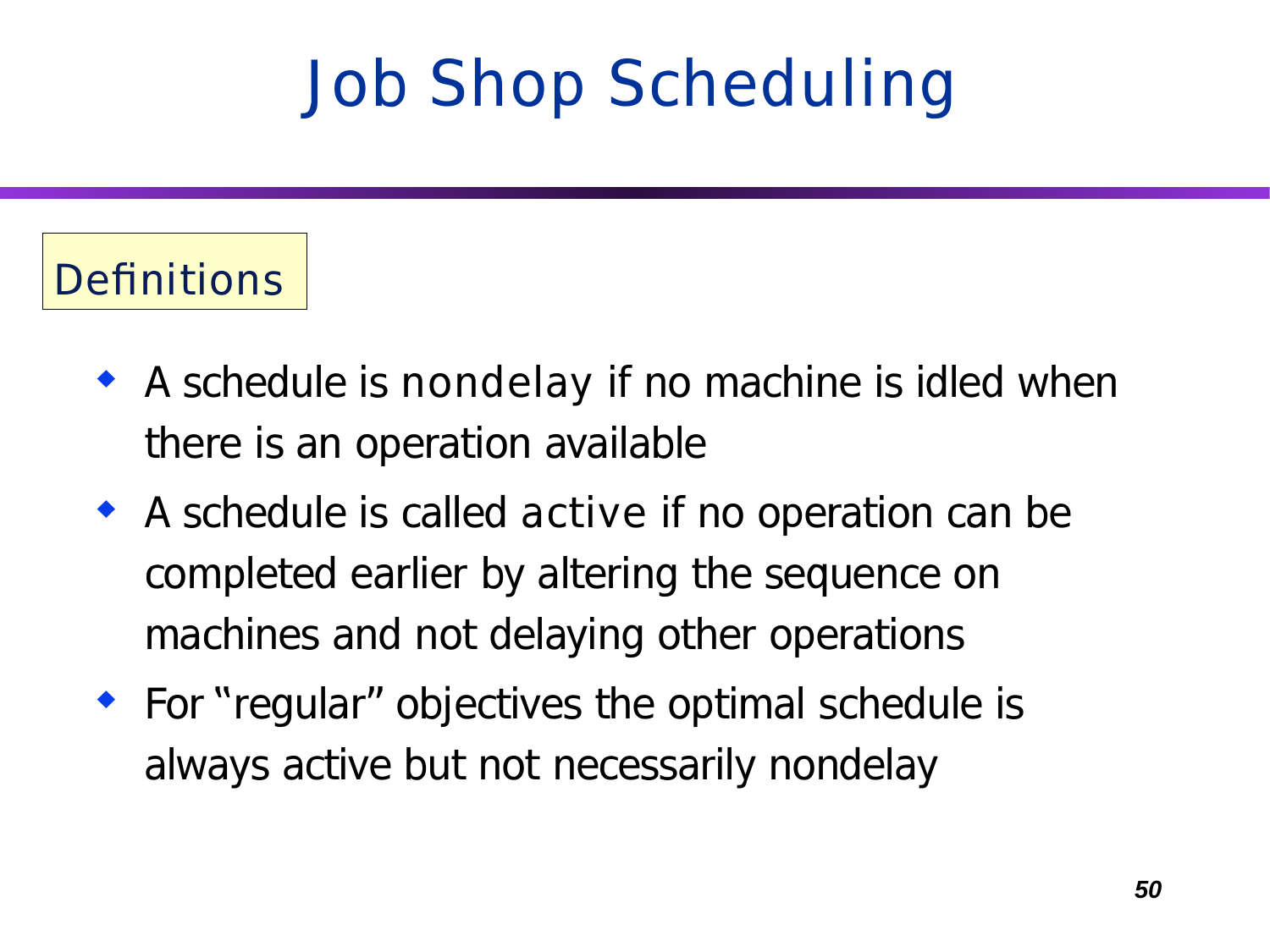

Job Shop Scheduling
# Definitions
A schedule is nondelay if no machine is idled when there is an operation available
A schedule is called active if no operation can be completed earlier by altering the sequence on machines and not delaying other operations
For “regular” objectives the optimal schedule is always active but not necessarily nondelay
50